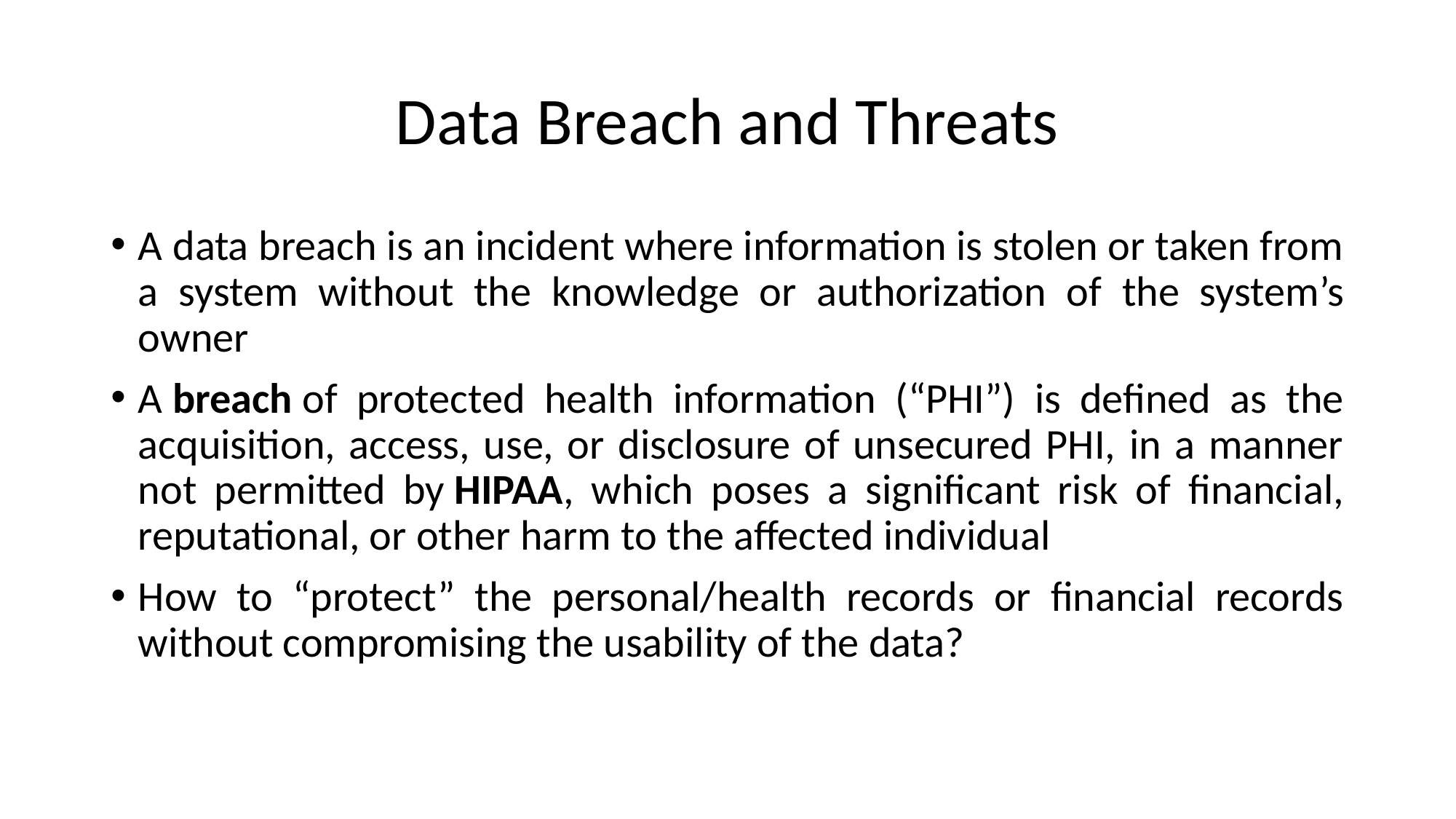

# Data Breach and Threats
A data breach is an incident where information is stolen or taken from a system without the knowledge or authorization of the system’s owner
A breach of protected health information (“PHI”) is defined as the acquisition, access, use, or disclosure of unsecured PHI, in a manner not permitted by HIPAA, which poses a significant risk of financial, reputational, or other harm to the affected individual
How to “protect” the personal/health records or financial records without compromising the usability of the data?